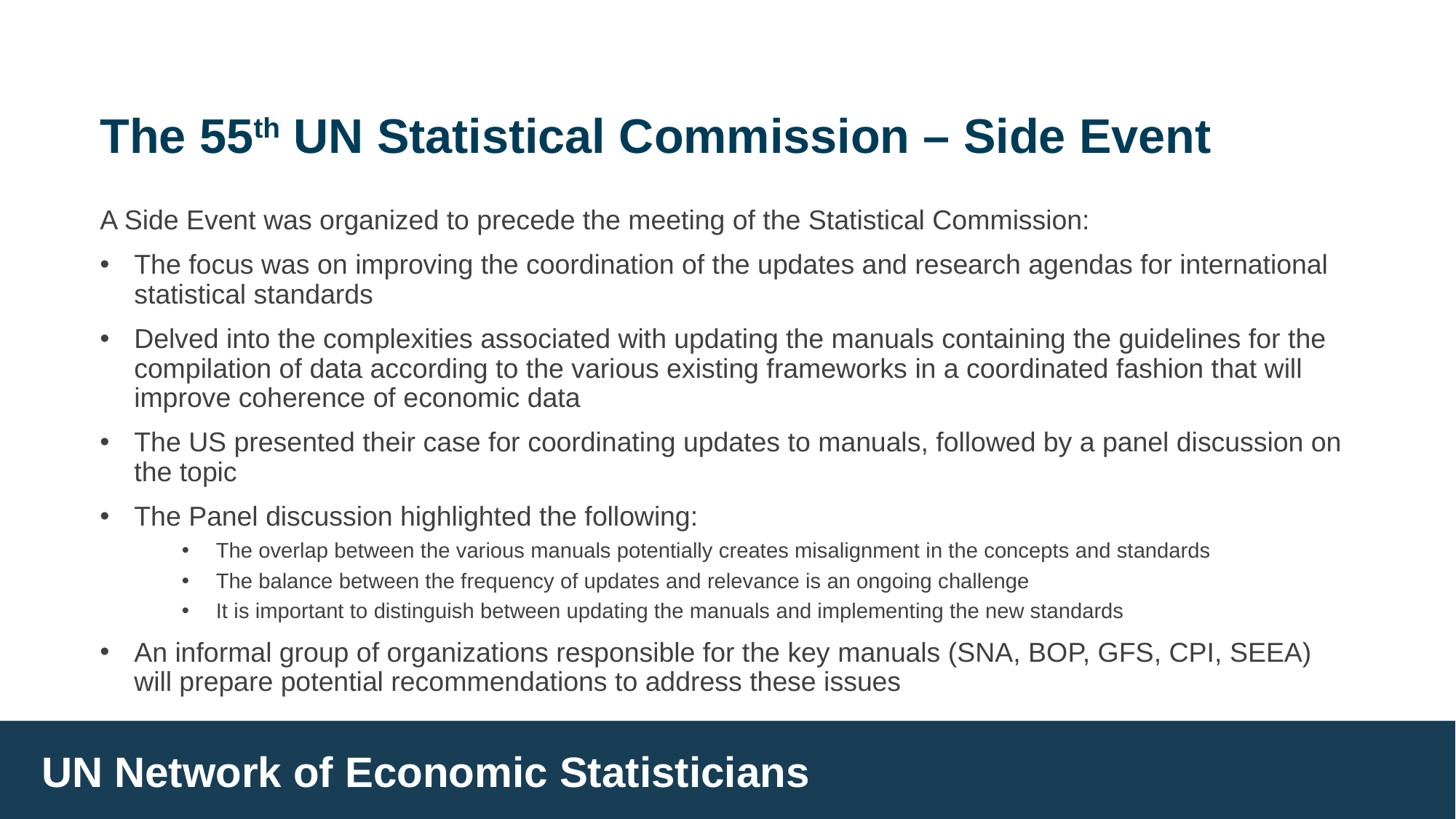

# The 55th UN Statistical Commission – Side Event
A Side Event was organized to precede the meeting of the Statistical Commission:
The focus was on improving the coordination of the updates and research agendas for international statistical standards
Delved into the complexities associated with updating the manuals containing the guidelines for the compilation of data according to the various existing frameworks in a coordinated fashion that will improve coherence of economic data
The US presented their case for coordinating updates to manuals, followed by a panel discussion on the topic
The Panel discussion highlighted the following:
The overlap between the various manuals potentially creates misalignment in the concepts and standards
The balance between the frequency of updates and relevance is an ongoing challenge
It is important to distinguish between updating the manuals and implementing the new standards
An informal group of organizations responsible for the key manuals (SNA, BOP, GFS, CPI, SEEA) will prepare potential recommendations to address these issues
UN Network of Economic Statisticians